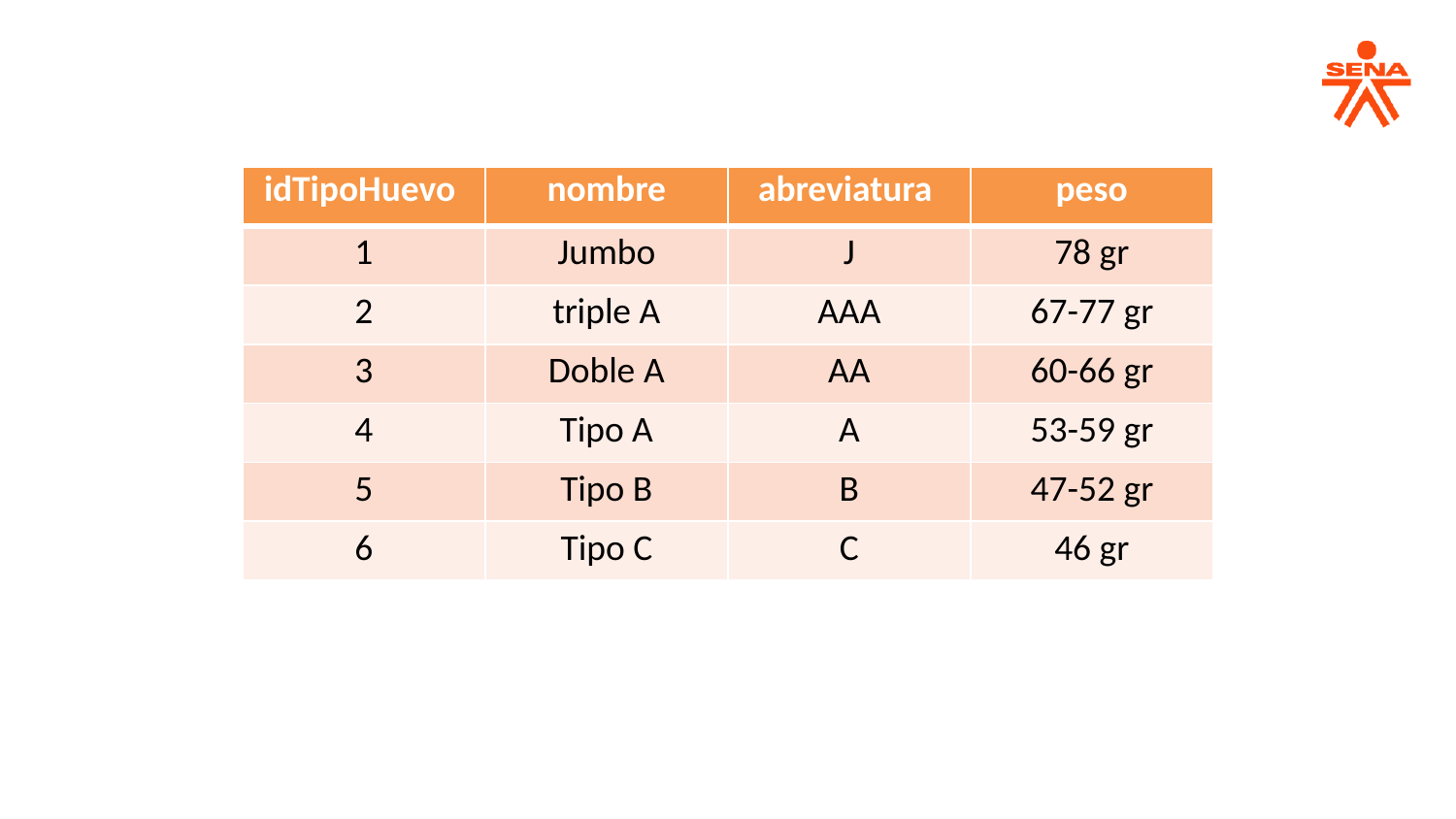

| idTipoHuevo | nombre | abreviatura | peso |
| --- | --- | --- | --- |
| 1 | Jumbo | J | 78 gr |
| 2 | triple A | AAA | 67-77 gr |
| 3 | Doble A | AA | 60-66 gr |
| 4 | Tipo A | A | 53-59 gr |
| 5 | Tipo B | B | 47-52 gr |
| 6 | Tipo C | C | 46 gr |